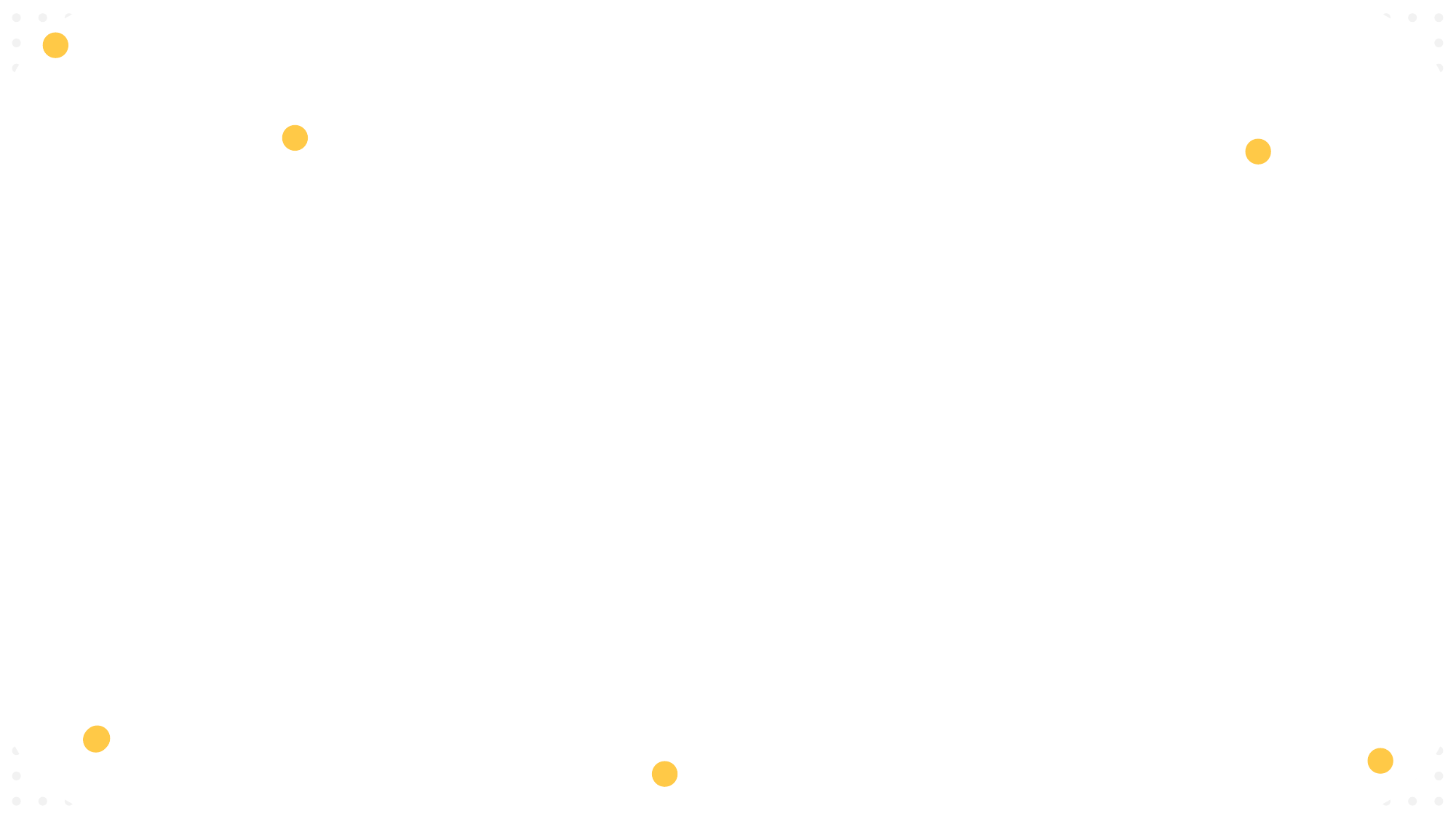

Get More PowerPoint Templates
In PowerPoint School, we have a huge collection of very high quality free and premium templates.
01.